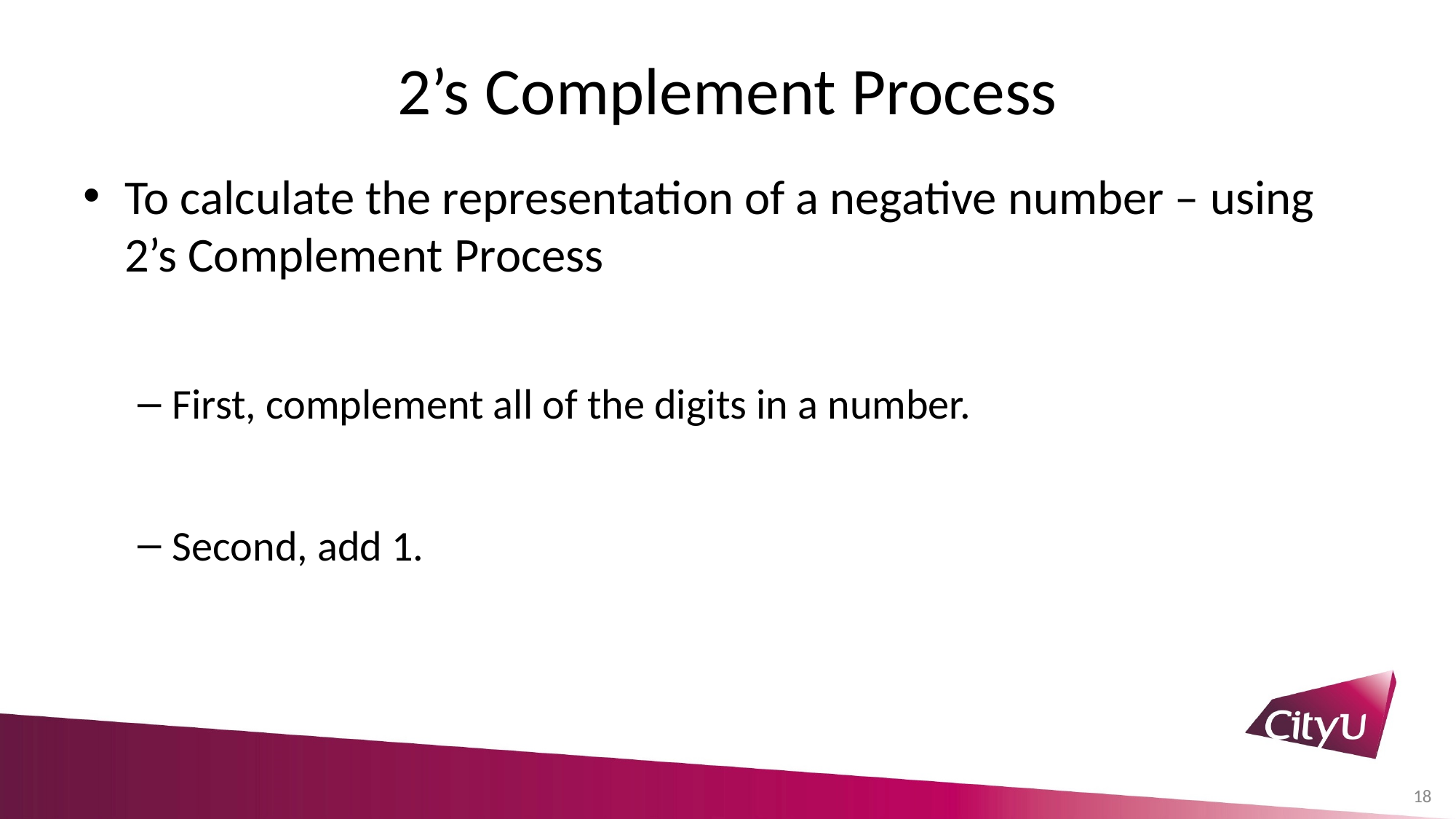

# 2’s Complement Process
To calculate the representation of a negative number – using 2’s Complement Process

First, complement all of the digits in a number.

Second, add 1.
18